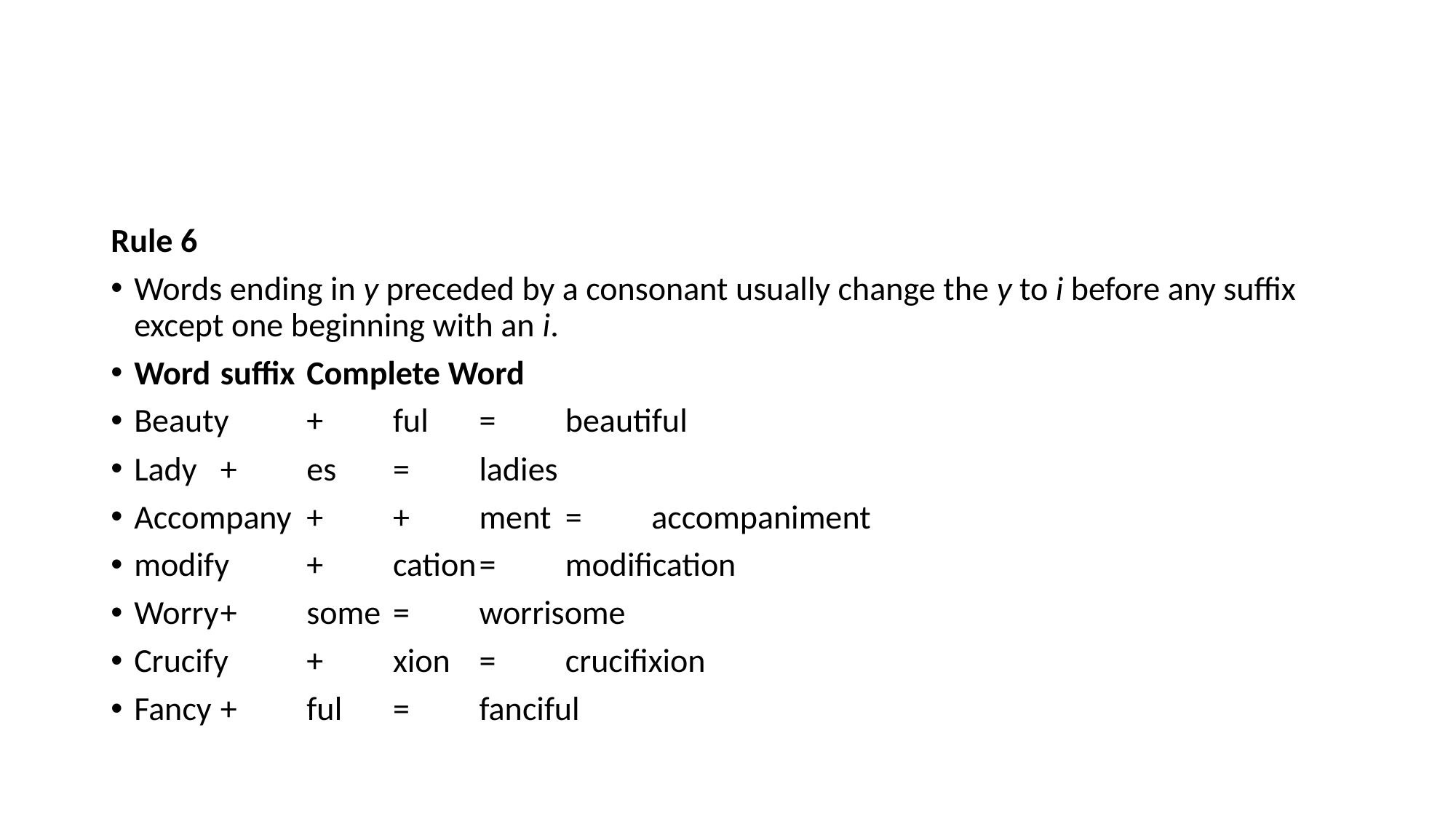

#
Rule 6
Words ending in y preceded by a consonant usually change the y to i before any suffix except one beginning with an i.
Word			suffix			Complete Word
Beauty		+	ful		=	beautiful
Lady			+	es		=	ladies
Accompany	+	+ 	ment		=	accompaniment
modify		+	cation		=	modification
Worry		+	some		=	worrisome
Crucify		+ 	xion		=	crucifixion
Fancy 		+ 	ful		=	fanciful